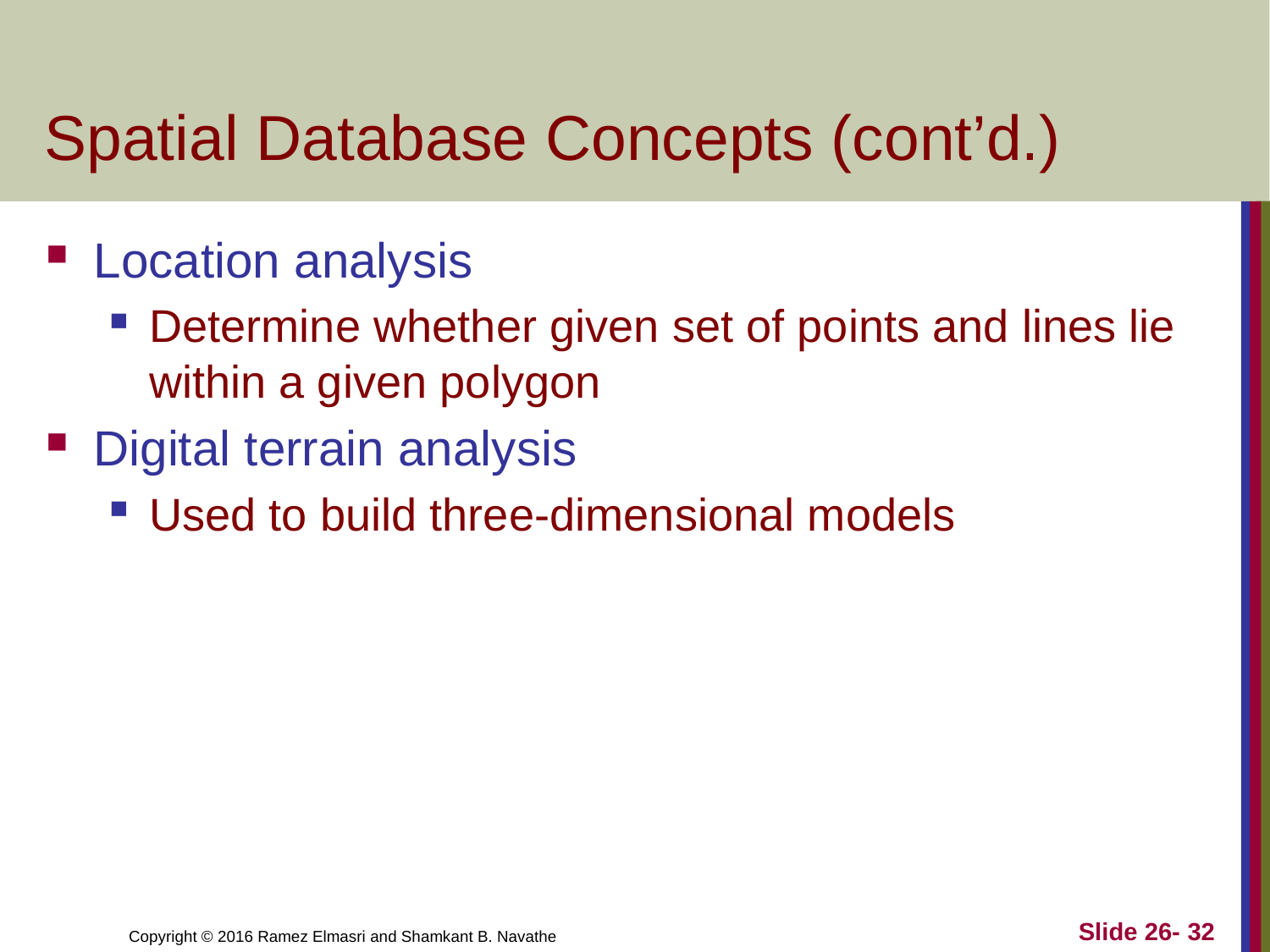

# Spatial Database Concepts (cont’d.)
Location analysis
Determine whether given set of points and lines lie within a given polygon
Digital terrain analysis
Used to build three-dimensional models
Slide 26- 32